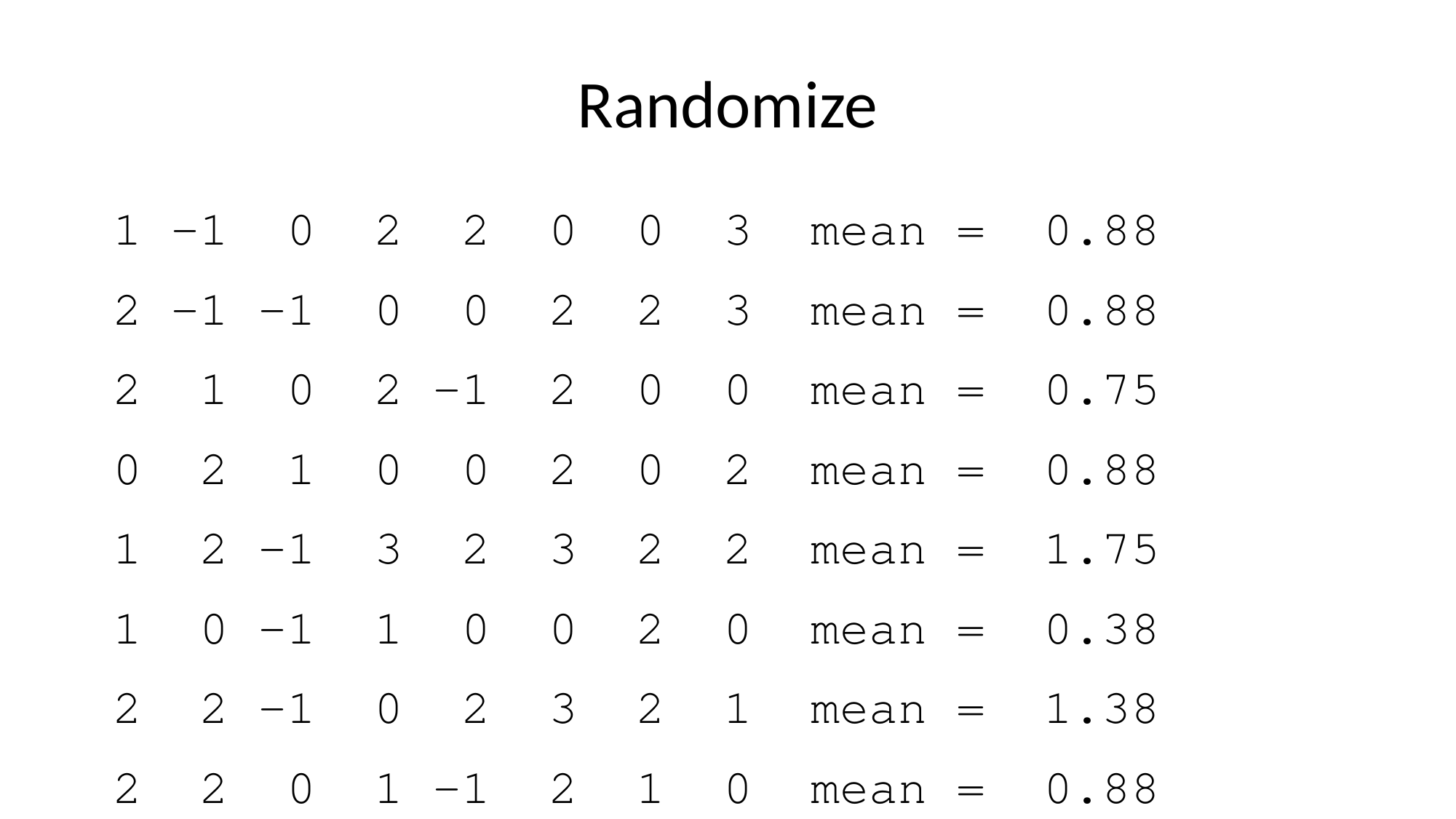

# Randomize
 1 -1  0  2  2  0  0  3  mean =  0.88
 2 -1 -1  0  0  2  2  3  mean =  0.88
 2  1  0  2 -1  2  0  0  mean =  0.75
 0  2  1  0  0  2  0  2  mean =  0.88
 1  2 -1  3  2  3  2  2  mean =  1.75
 1  0 -1  1  0  0  2  0  mean =  0.38
 2  2 -1  0  2  3  2  1  mean =  1.38
 2  2  0  1 -1  2  1  0  mean =  0.88
-1  3  3  2  2  2  1  1  mean =  1.62